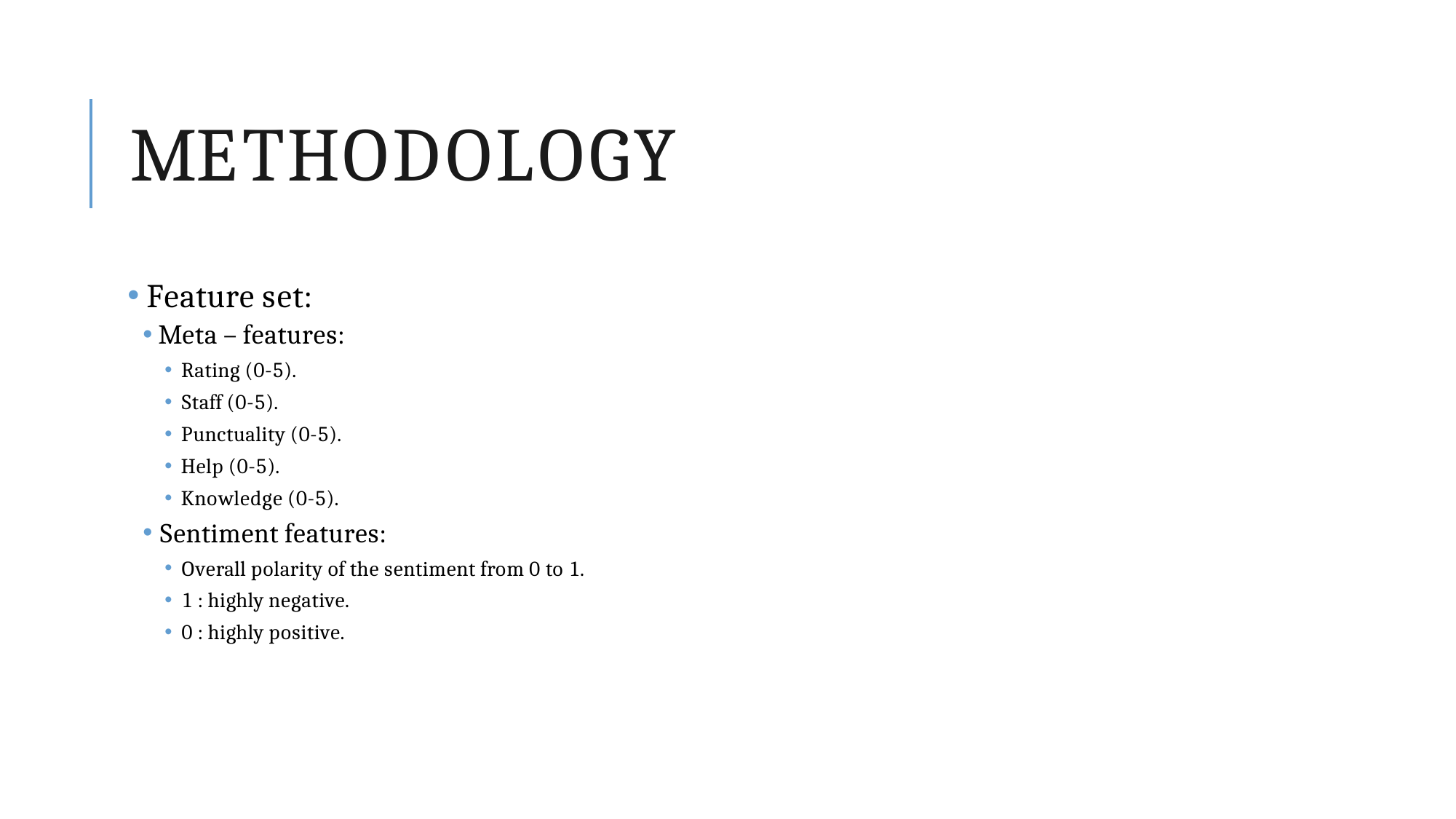

# Methodology
 Feature set:
Meta – features:
Rating (0-5).
Staff (0-5).
Punctuality (0-5).
Help (0-5).
Knowledge (0-5).
Sentiment features:
Overall polarity of the sentiment from 0 to 1.
1 : highly negative.
0 : highly positive.